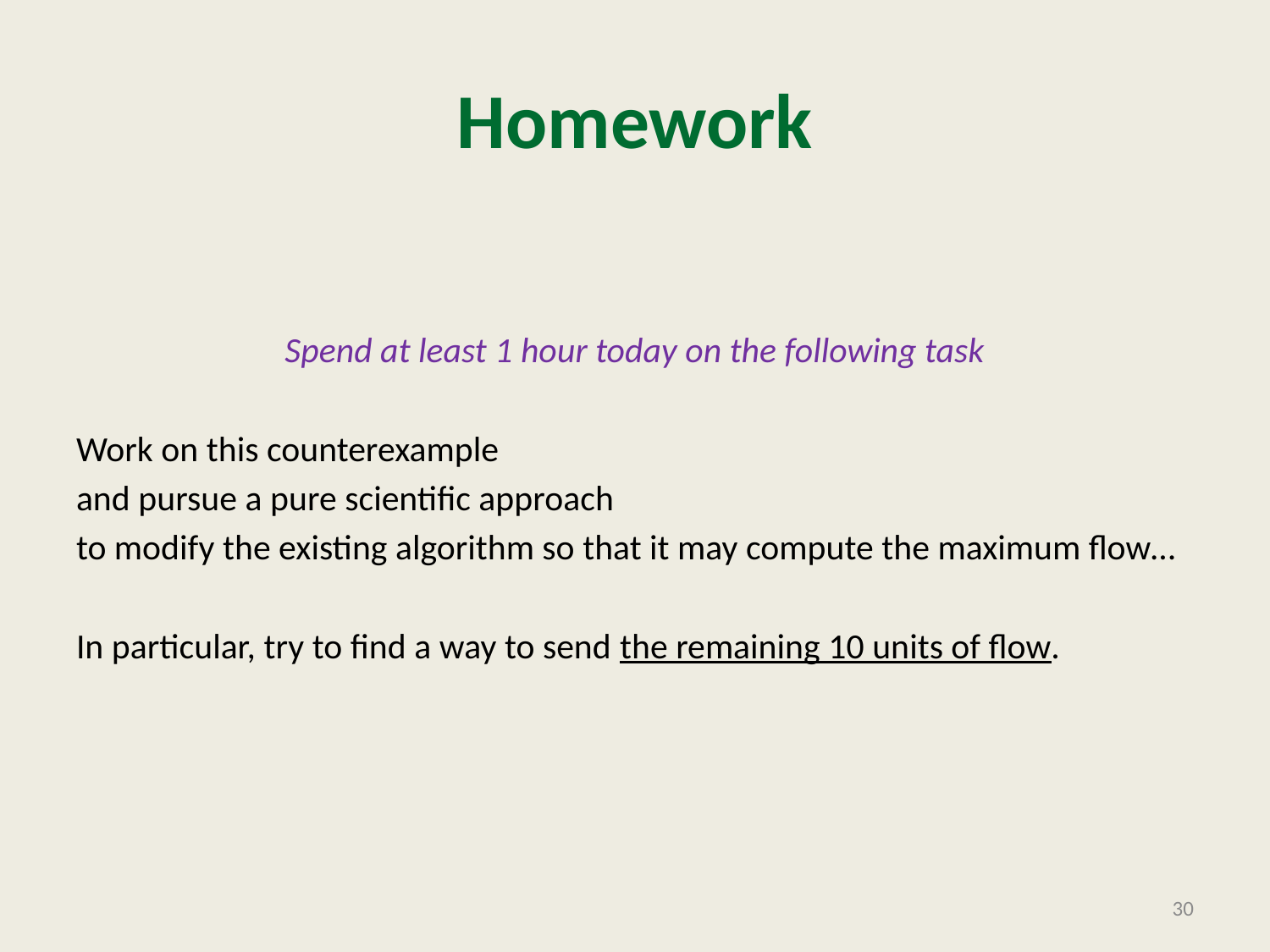

# Homework

Spend at least 1 hour today on the following task

Work on this counterexample
and pursue a pure scientific approach
to modify the existing algorithm so that it may compute the maximum flow…

In particular, try to find a way to send the remaining 10 units of flow.

30